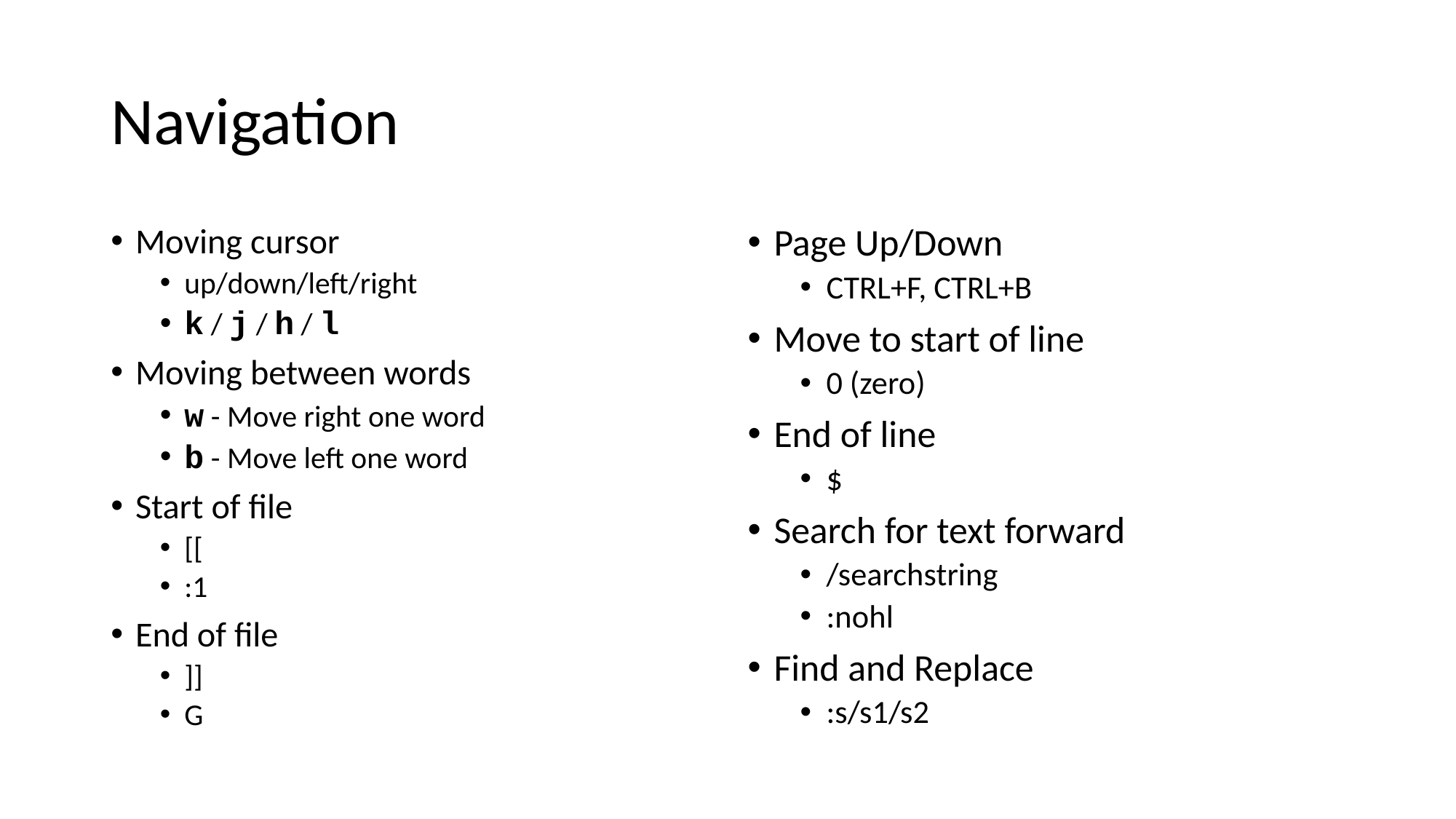

# Navigation
Moving cursor
up/down/left/right
k / j / h / l
Moving between words
w - Move right one word
b - Move left one word
Start of file
[[
:1
End of file
]]
G
Page Up/Down
CTRL+F, CTRL+B
Move to start of line
0 (zero)
End of line
$
Search for text forward
/searchstring
:nohl
Find and Replace
:s/s1/s2